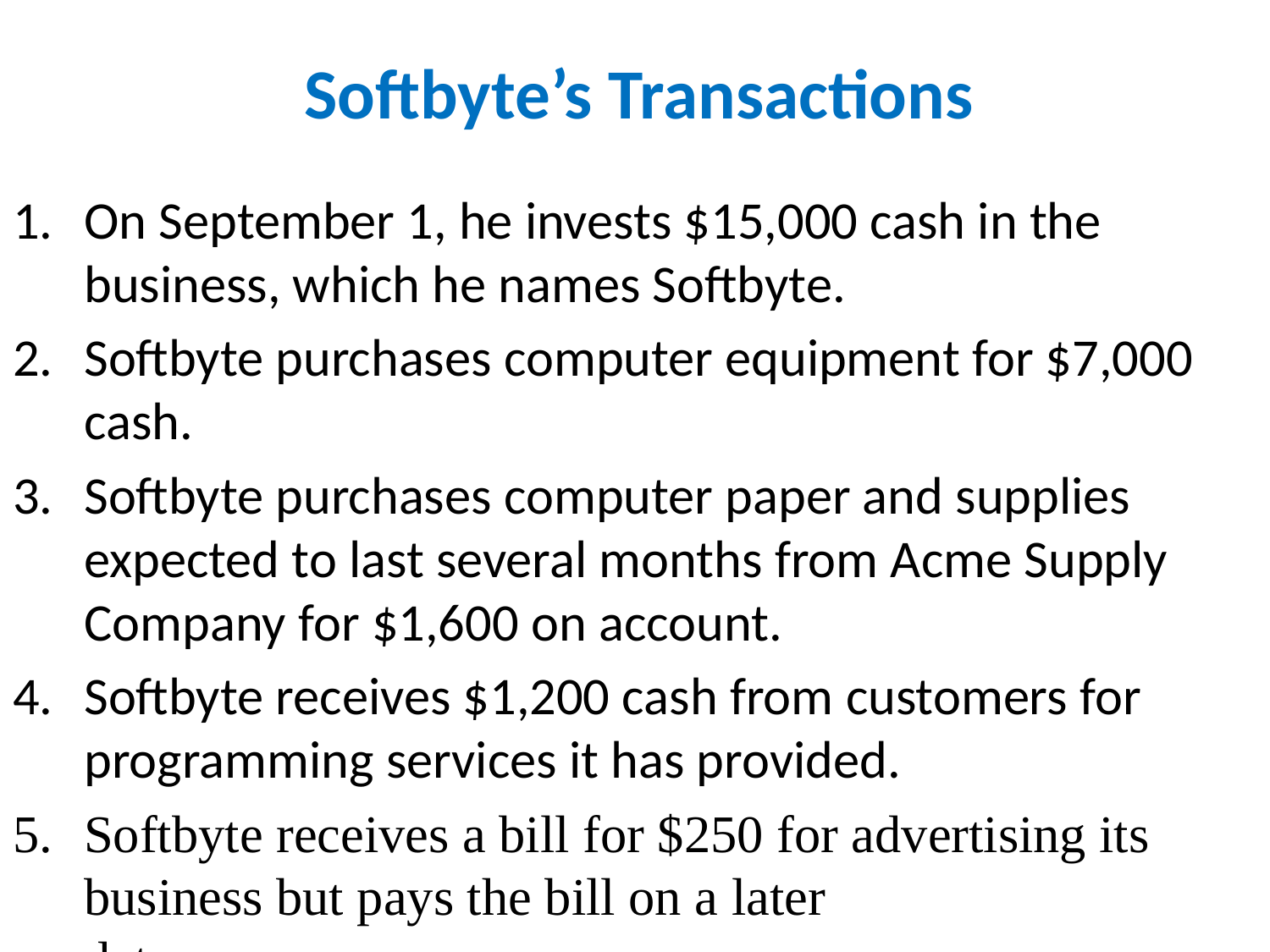

Softbyte’s Transactions
On September 1, he invests $15,000 cash in the business, which he names Softbyte.
Softbyte purchases computer equipment for $7,000 cash.
Softbyte purchases computer paper and supplies expected to last several months from Acme Supply Company for $1,600 on account.
Softbyte receives $1,200 cash from customers for programming services it has provided.
Softbyte receives a bill for $250 for advertising its business but pays the bill on a later date.......................................